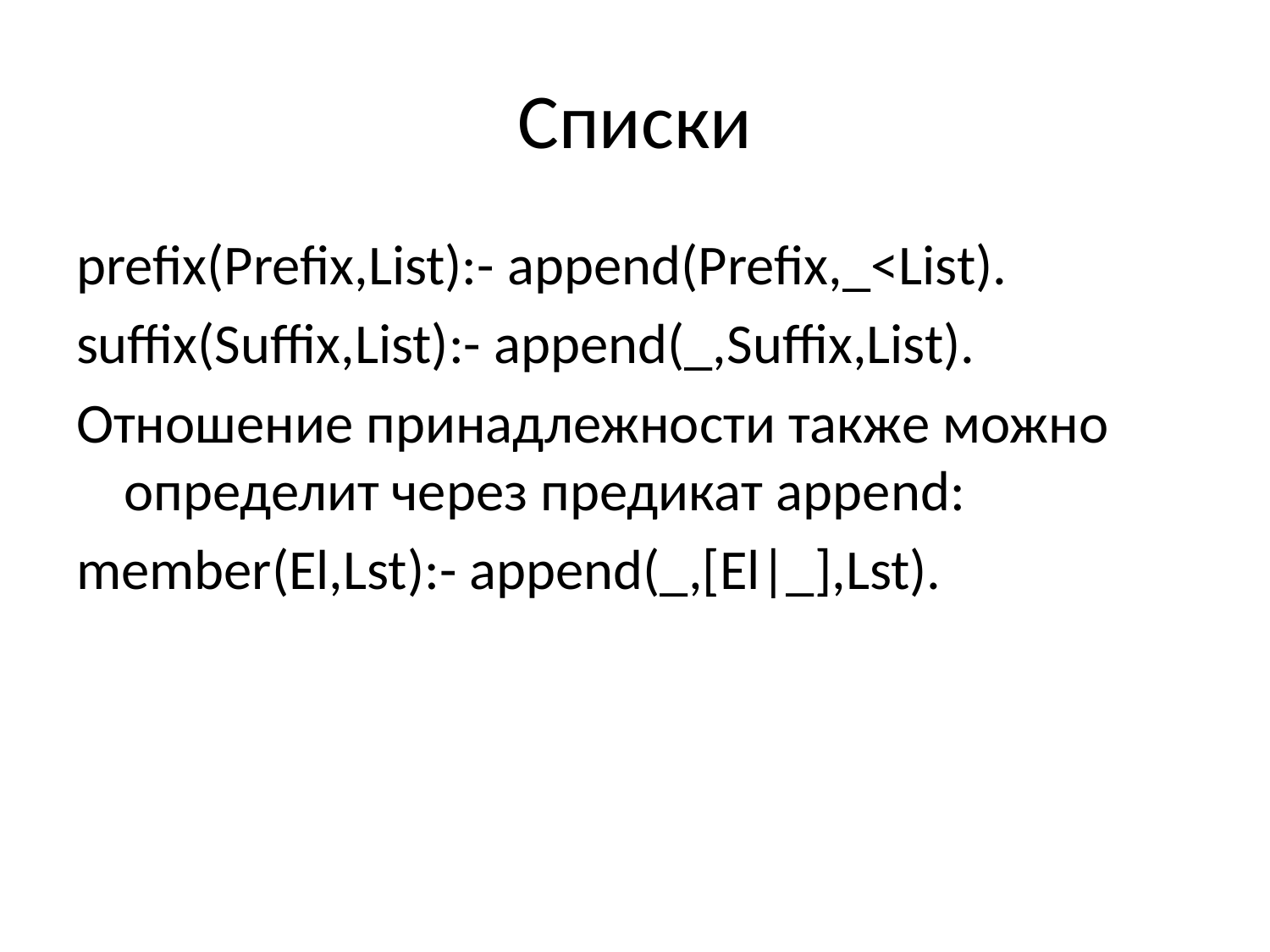

# Списки
prefix(Prefix,List):- append(Prefix,_<List).
suffix(Suffix,List):- append(_,Suffix,List).
Отношение принадлежности также можно определит через предикат append:
member(El,Lst):- append(_,[El|_],Lst).